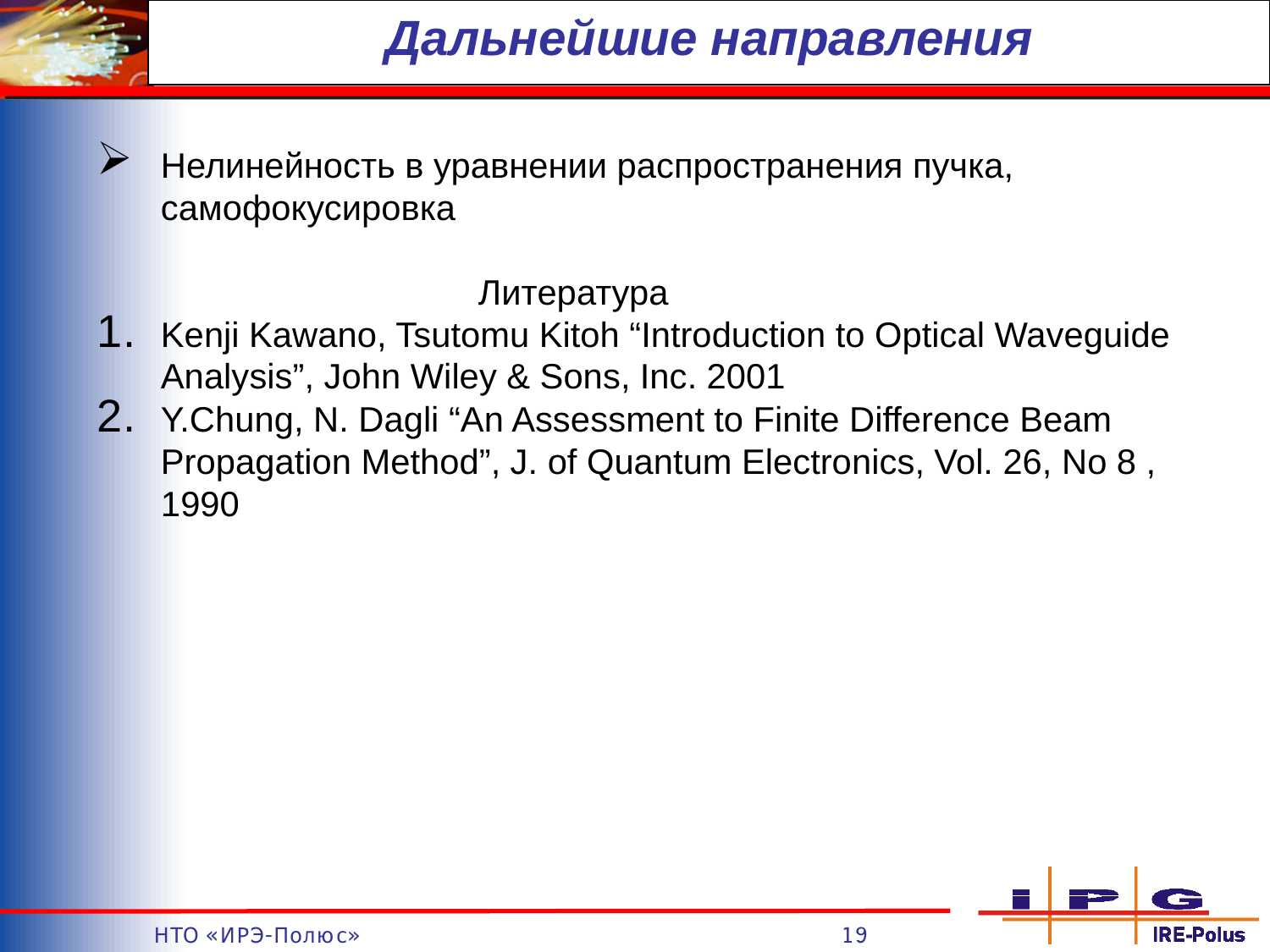

Дальнейшие направления
Нелинейность в уравнении распространения пучка, самофокусировка

			Литература
Kenji Kawano, Tsutomu Kitoh “Introduction to Optical Waveguide Analysis”, John Wiley & Sons, Inc. 2001
Y.Chung, N. Dagli “An Assessment to Finite Difference Beam Propagation Method”, J. of Quantum Electronics, Vol. 26, No 8 , 1990

	НТО «ИРЭ-Полюс»                                                                              19